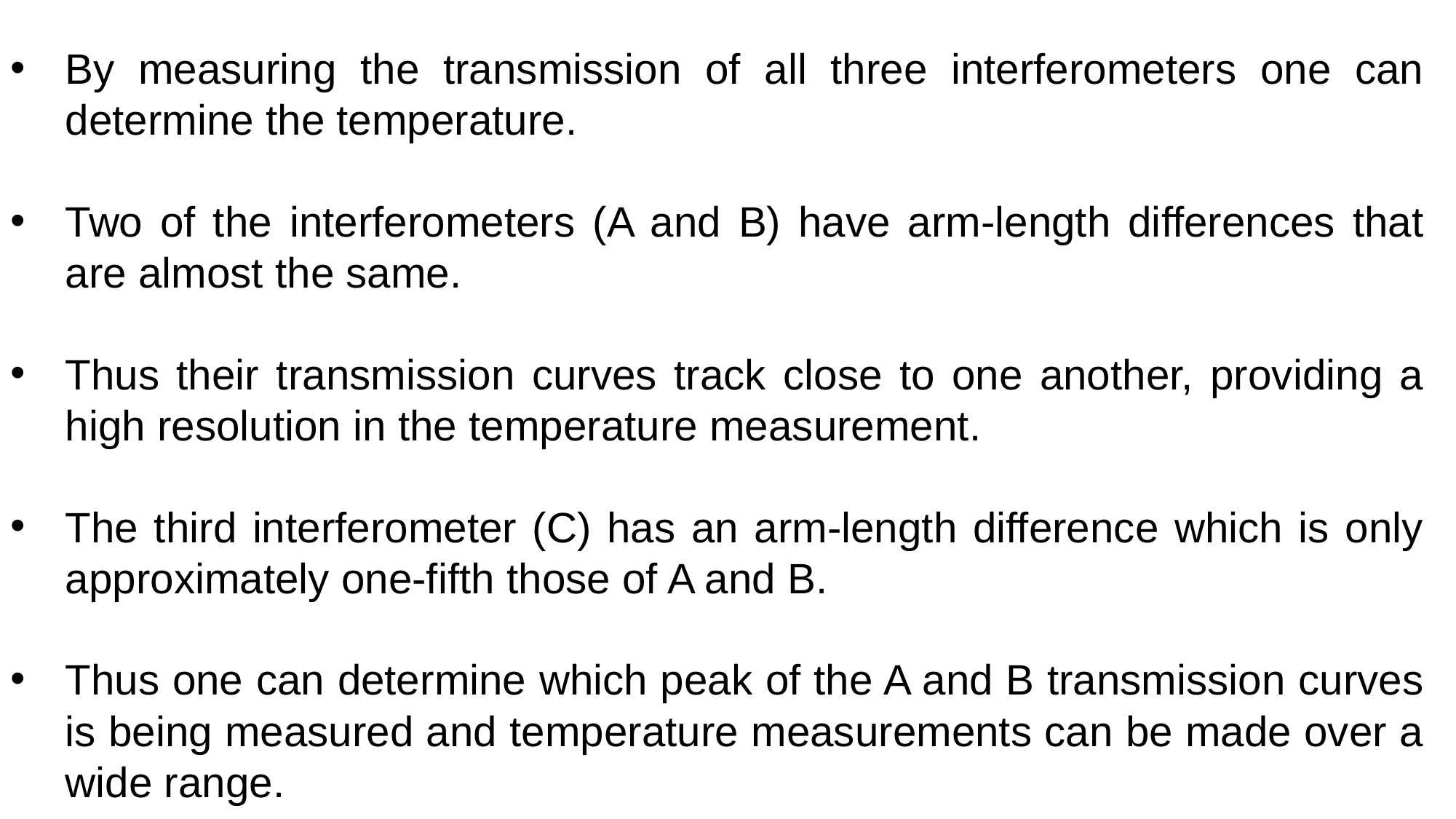

By measuring the transmission of all three interferometers one can determine the temperature.

Two of the interferometers (A and B) have arm-length differences that are almost the same.

Thus their transmission curves track close to one another, providing a high resolution in the temperature measurement.

The third interferometer (C) has an arm-length difference which is only approximately one-fifth those of A and B.

Thus one can determine which peak of the A and B transmission curves is being measured and temperature measurements can be made over a wide range.